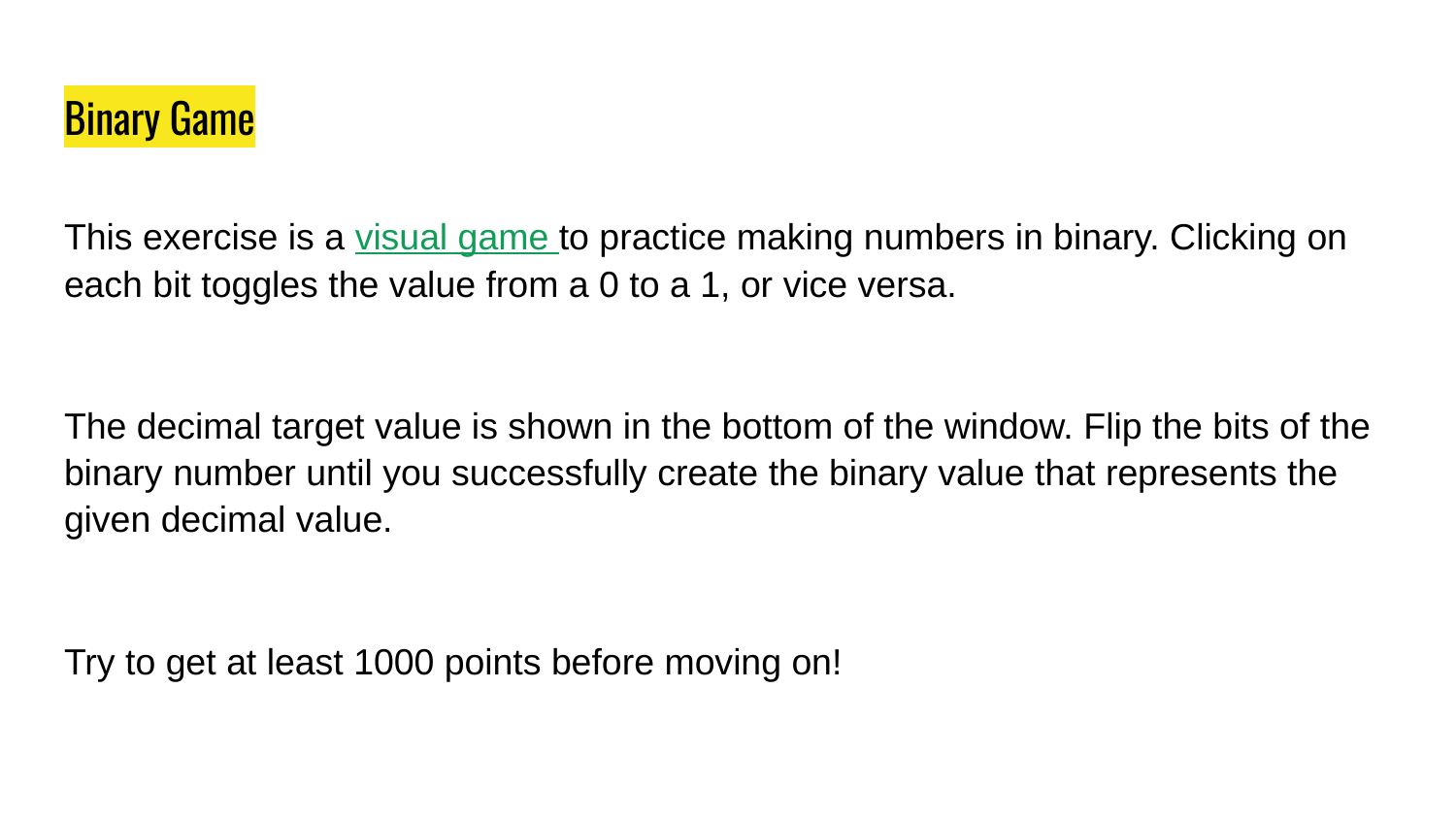

# Binary Game
This exercise is a visual game to practice making numbers in binary. Clicking on each bit toggles the value from a 0 to a 1, or vice versa.

The decimal target value is shown in the bottom of the window. Flip the bits of the binary number until you successfully create the binary value that represents the given decimal value.

Try to get at least 1000 points before moving on!